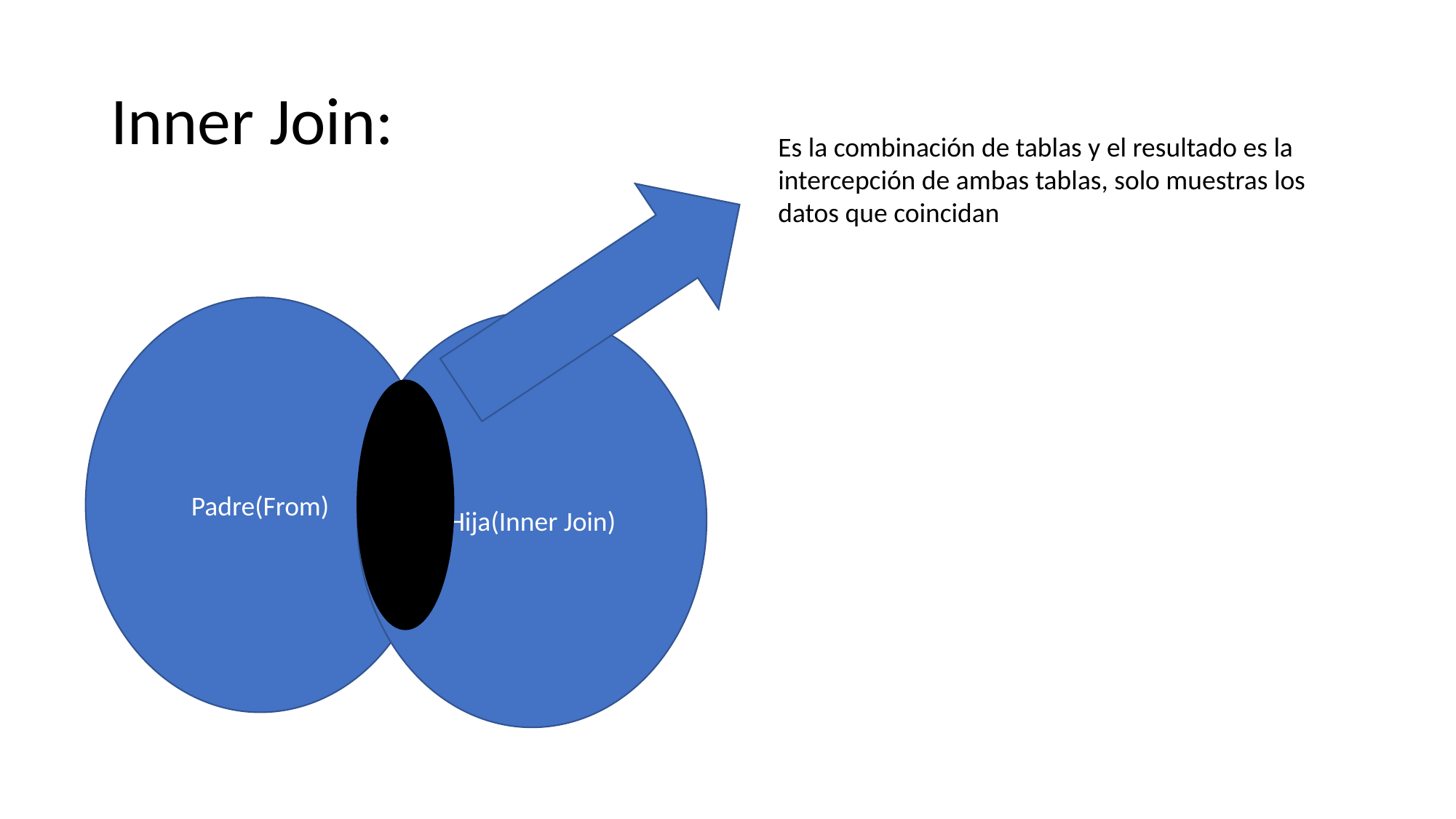

# Inner Join:
Es la combinación de tablas y el resultado es la intercepción de ambas tablas, solo muestras los datos que coincidan

Padre(From)
Hija(Inner Join)